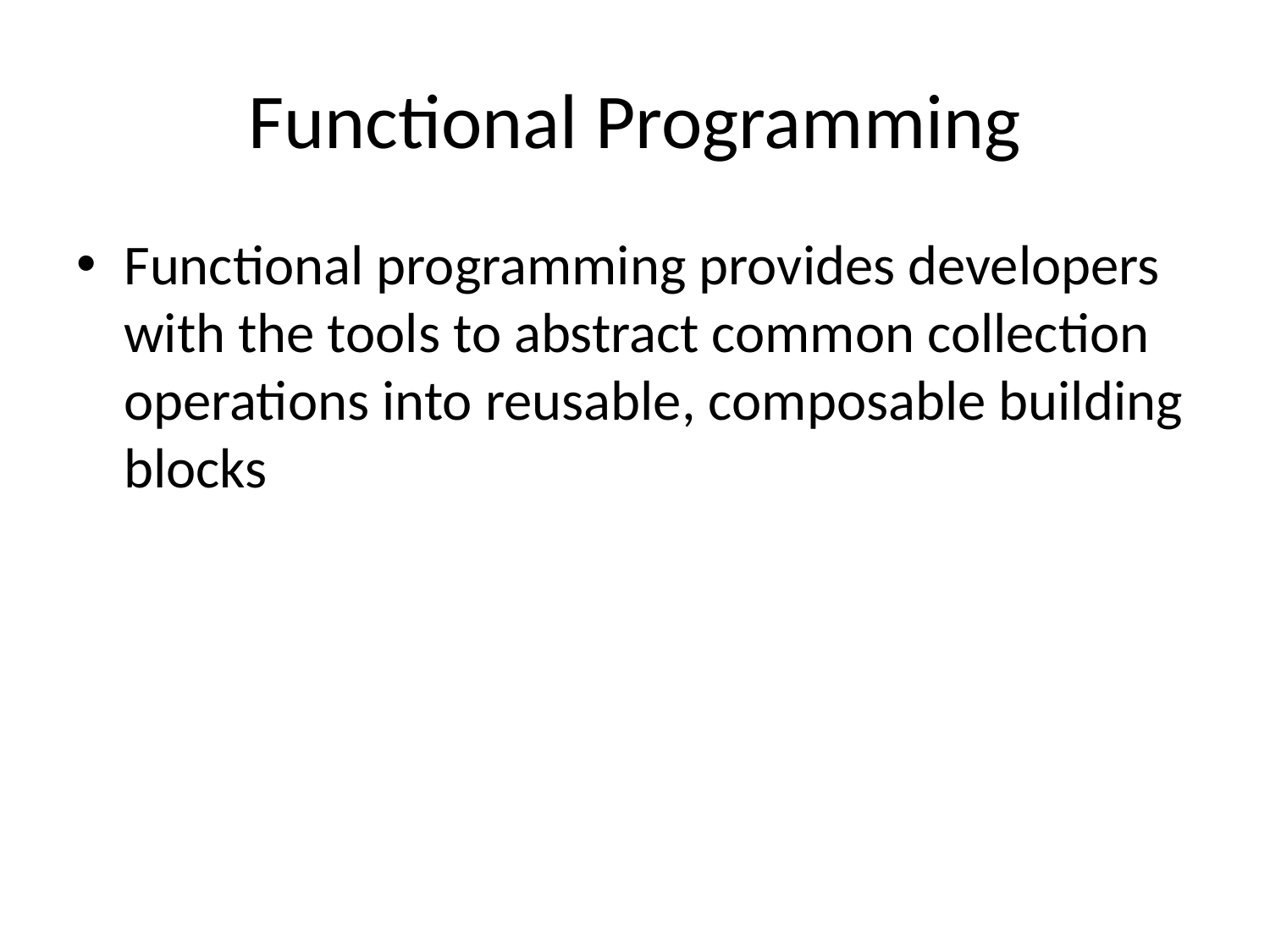

# Functional Programming
Functional programming provides developers with the tools to abstract common collection operations into reusable, composable building blocks